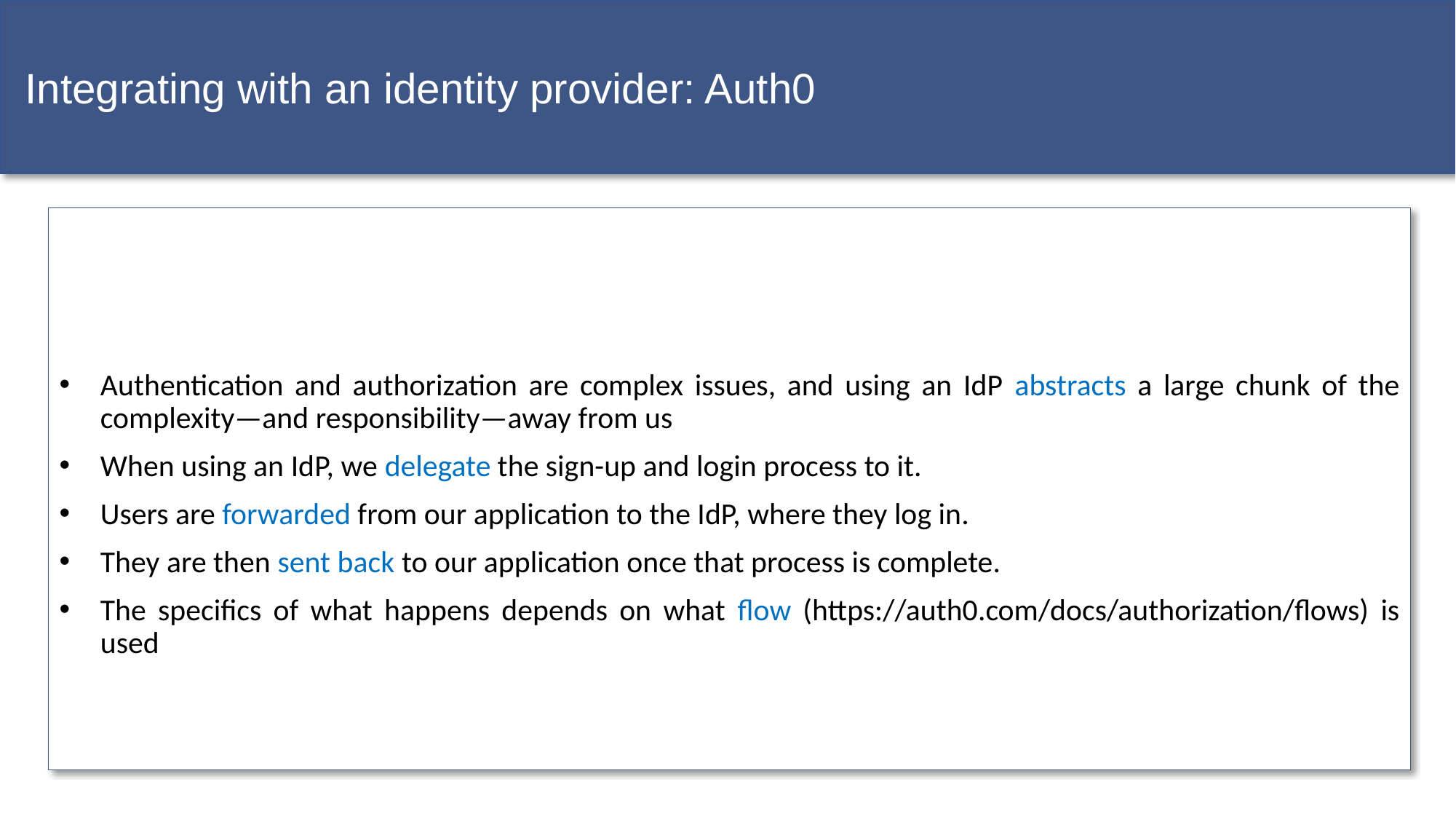

Integrating with an identity provider: Auth0

Authentication and authorization are complex issues, and using an IdP abstracts a large chunk of the complexity—and responsibility—away from us
When using an IdP, we delegate the sign-up and login process to it.
Users are forwarded from our application to the IdP, where they log in.
They are then sent back to our application once that process is complete.
The specifics of what happens depends on what flow (https://auth0.com/docs/authorization/flows) is used